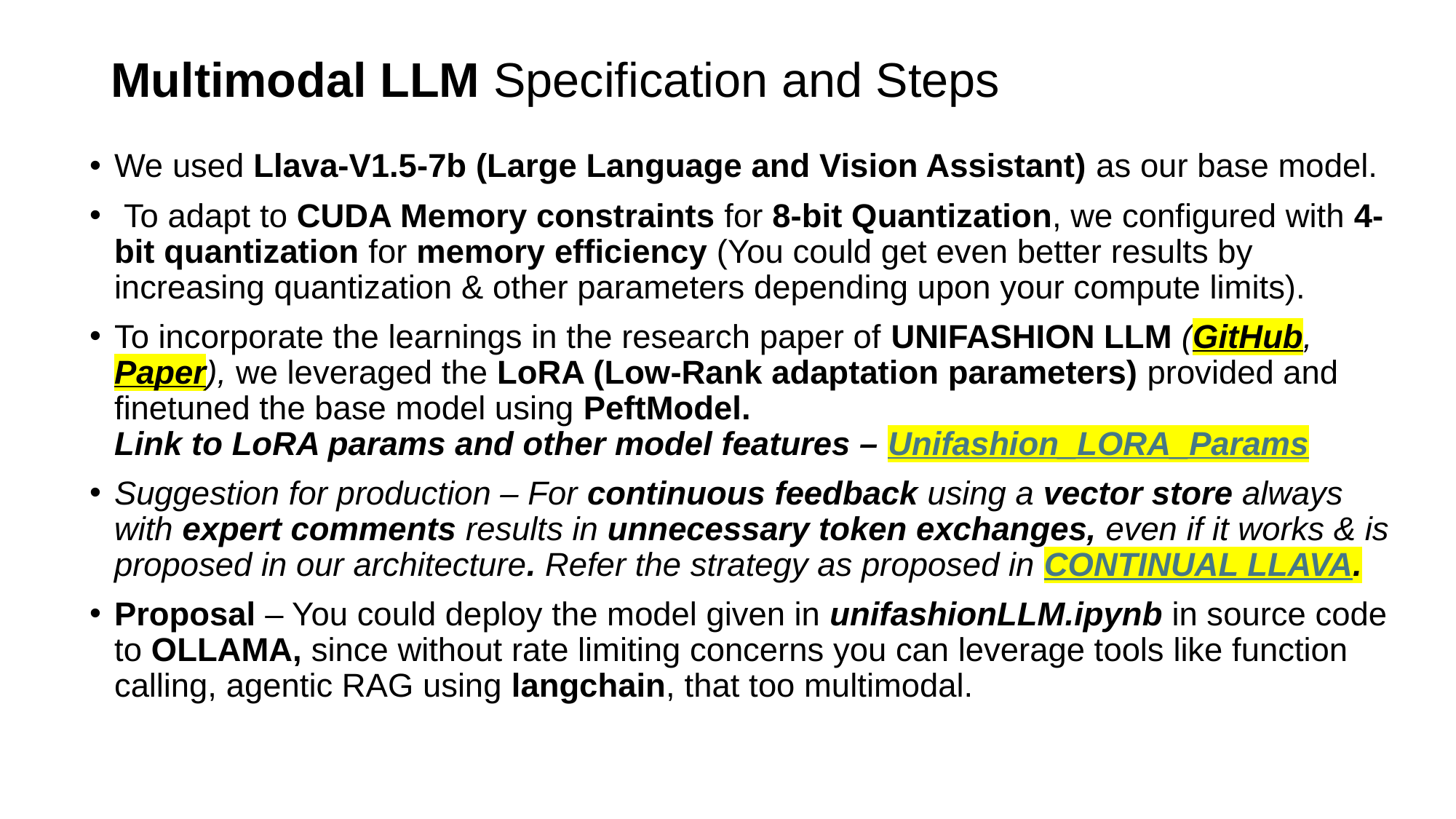

# Multimodal LLM Specification and Steps
We used Llava-V1.5-7b (Large Language and Vision Assistant) as our base model.
 To adapt to CUDA Memory constraints for 8-bit Quantization, we configured with 4-bit quantization for memory efficiency (You could get even better results by increasing quantization & other parameters depending upon your compute limits).
To incorporate the learnings in the research paper of UNIFASHION LLM (GitHub, Paper), we leveraged the LoRA (Low-Rank adaptation parameters) provided and finetuned the base model using PeftModel.
Link to LoRA params and other model features – Unifashion_LORA_Params
Suggestion for production – For continuous feedback using a vector store always with expert comments results in unnecessary token exchanges, even if it works & is proposed in our architecture. Refer the strategy as proposed in CONTINUAL LLAVA.
Proposal – You could deploy the model given in unifashionLLM.ipynb in source code to OLLAMA, since without rate limiting concerns you can leverage tools like function calling, agentic RAG using langchain, that too multimodal.